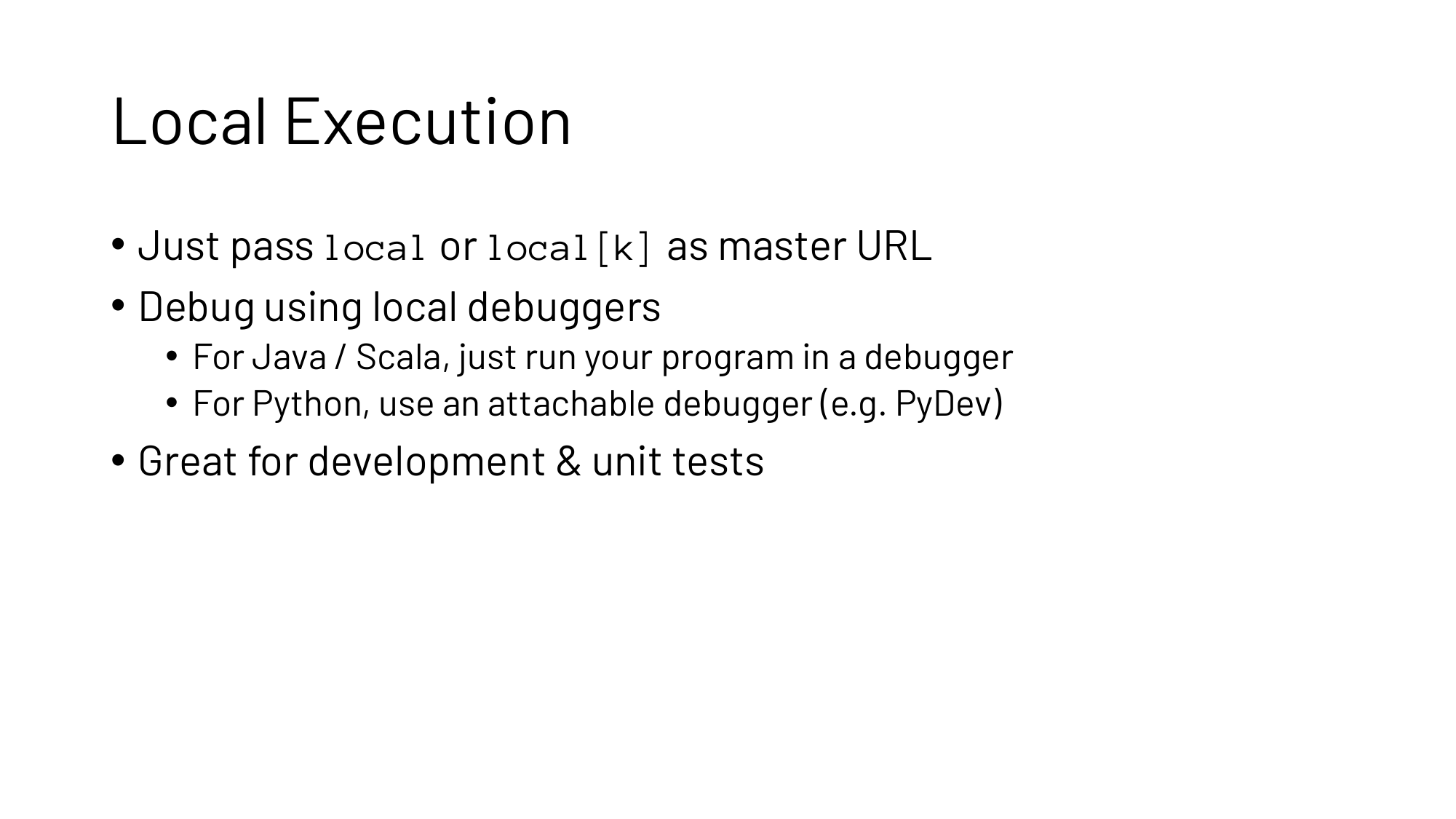

# Local Execution
Just pass local or local[k] as master URL
Debug using local debuggers
For Java / Scala, just run your program in a debugger
For Python, use an attachable debugger (e.g. PyDev)
Great for development & unit tests